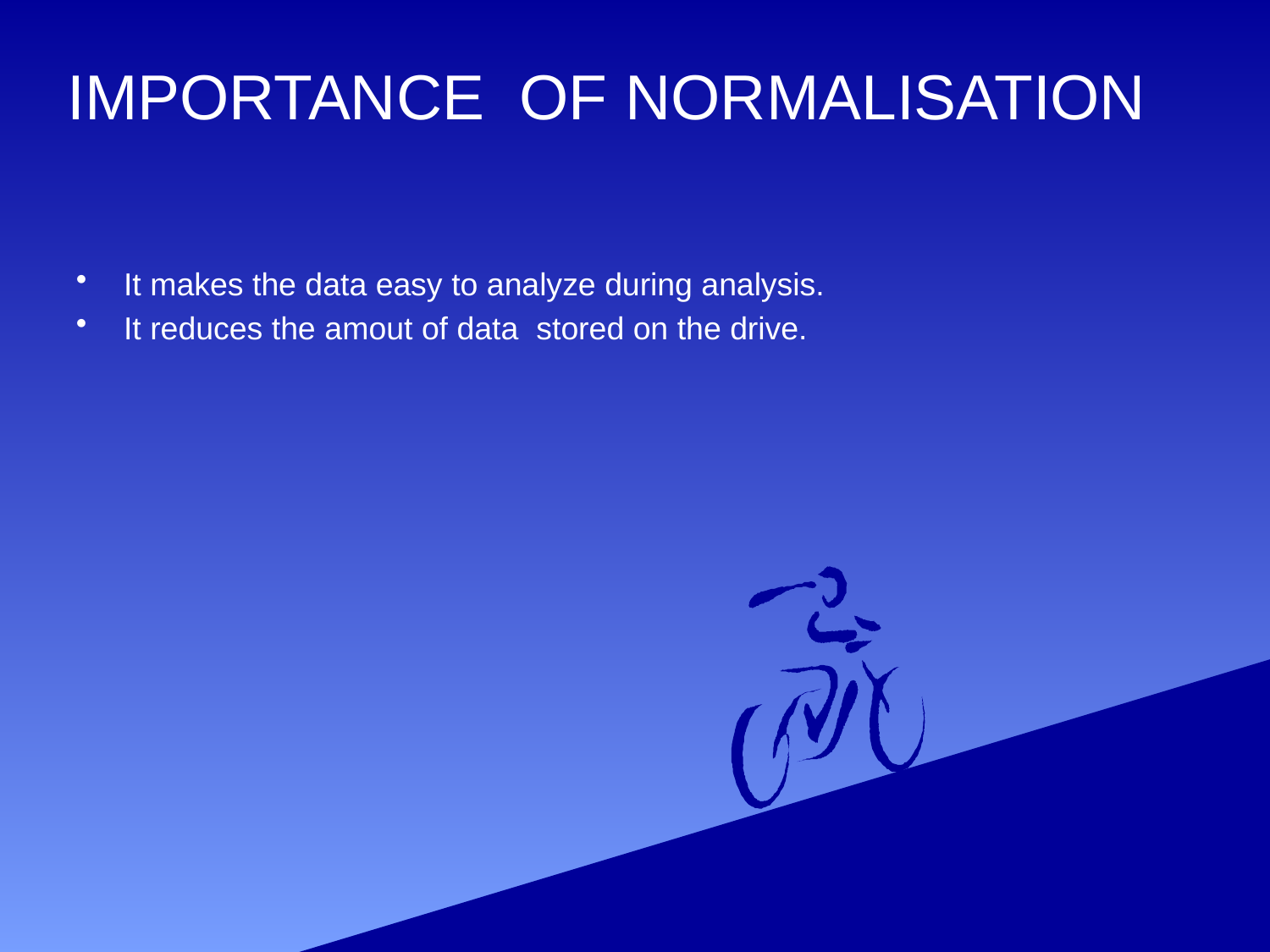

# IMPORTANCE  OF NORMALISATION
It makes the data easy to analyze during analysis.
It reduces the amout of data  stored on the drive.